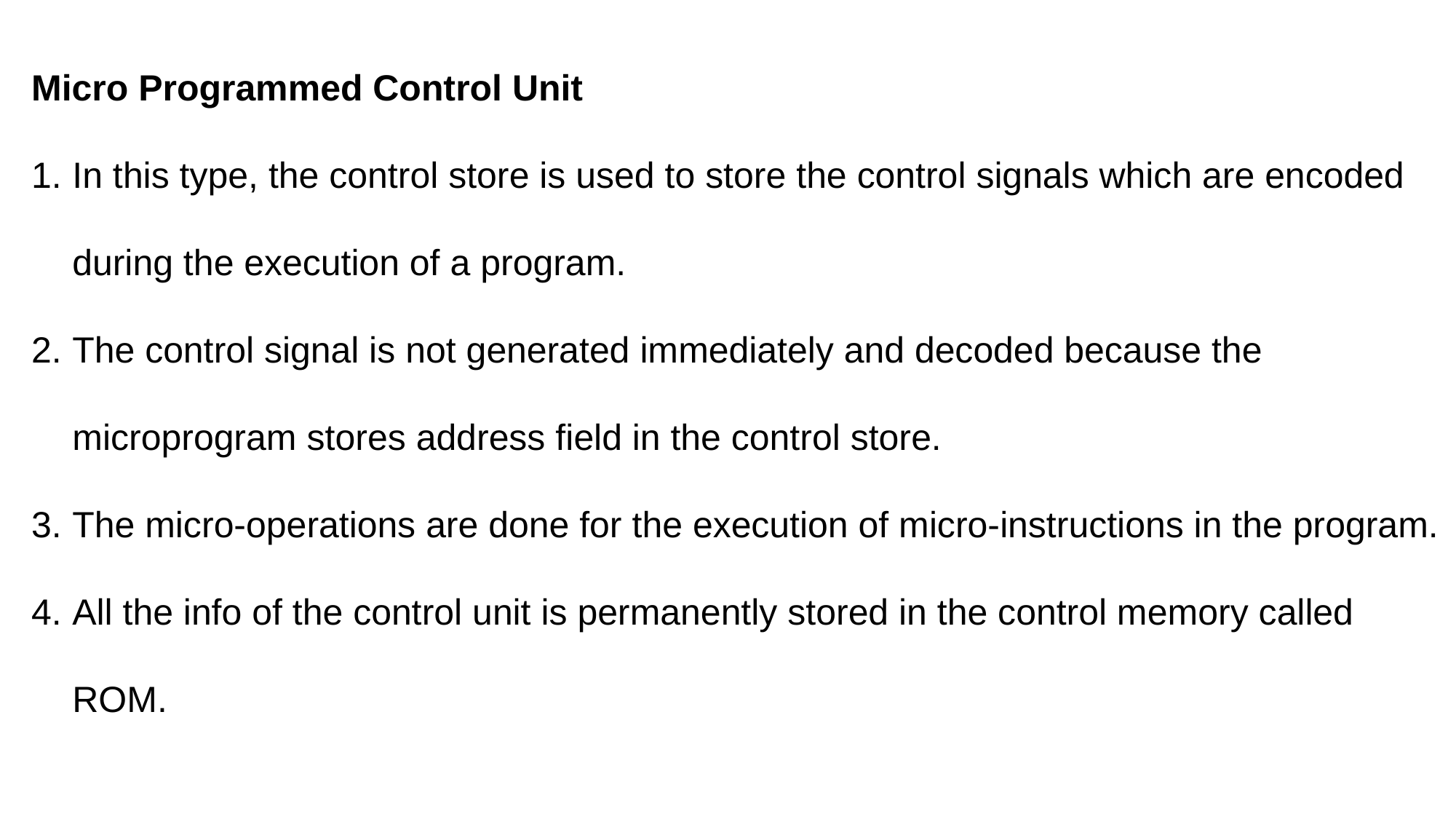

Micro Programmed Control Unit
In this type, the control store is used to store the control signals which are encoded during the execution of a program.
The control signal is not generated immediately and decoded because the microprogram stores address field in the control store.
The micro-operations are done for the execution of micro-instructions in the program.
All the info of the control unit is permanently stored in the control memory called ROM.